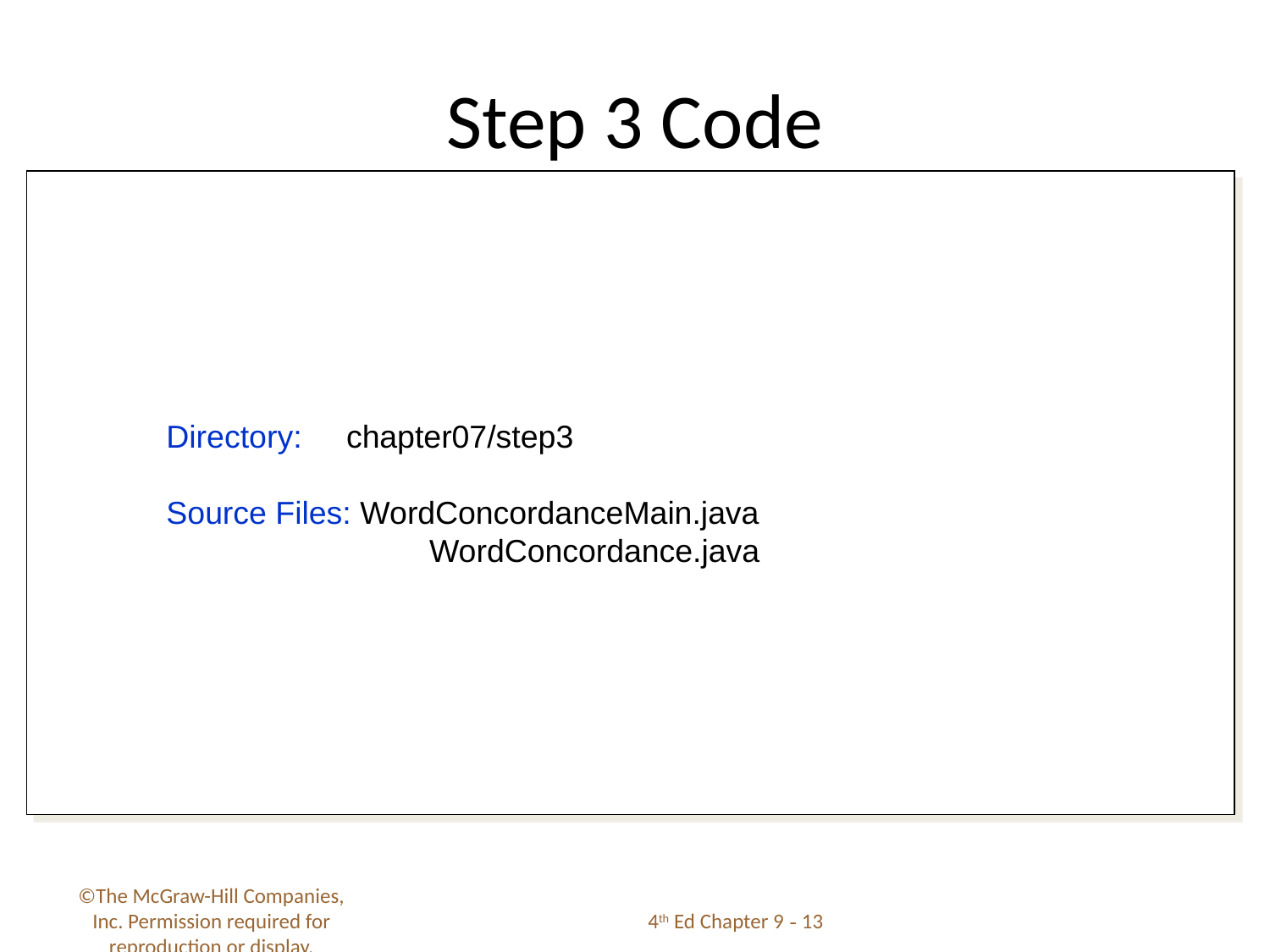

# Step 3 Code
Directory:     chapter07/step3

Source Files: WordConcordanceMain.java
		 WordConcordance.java

©The McGraw-Hill Companies, Inc. Permission required for reproduction or display.

4th Ed Chapter 9 - 13